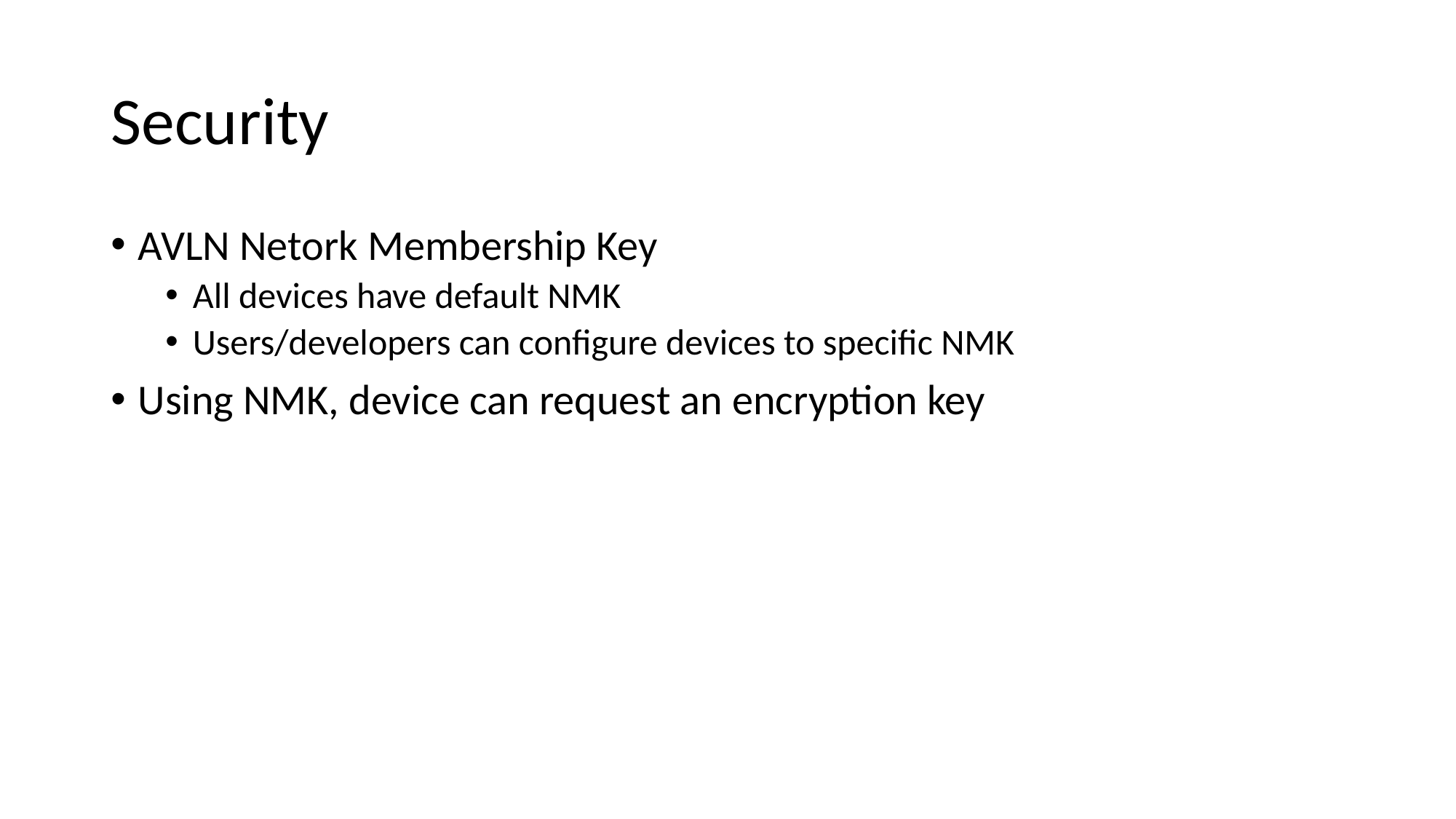

# Security
AVLN Netork Membership Key
All devices have default NMK
Users/developers can configure devices to specific NMK
Using NMK, device can request an encryption key